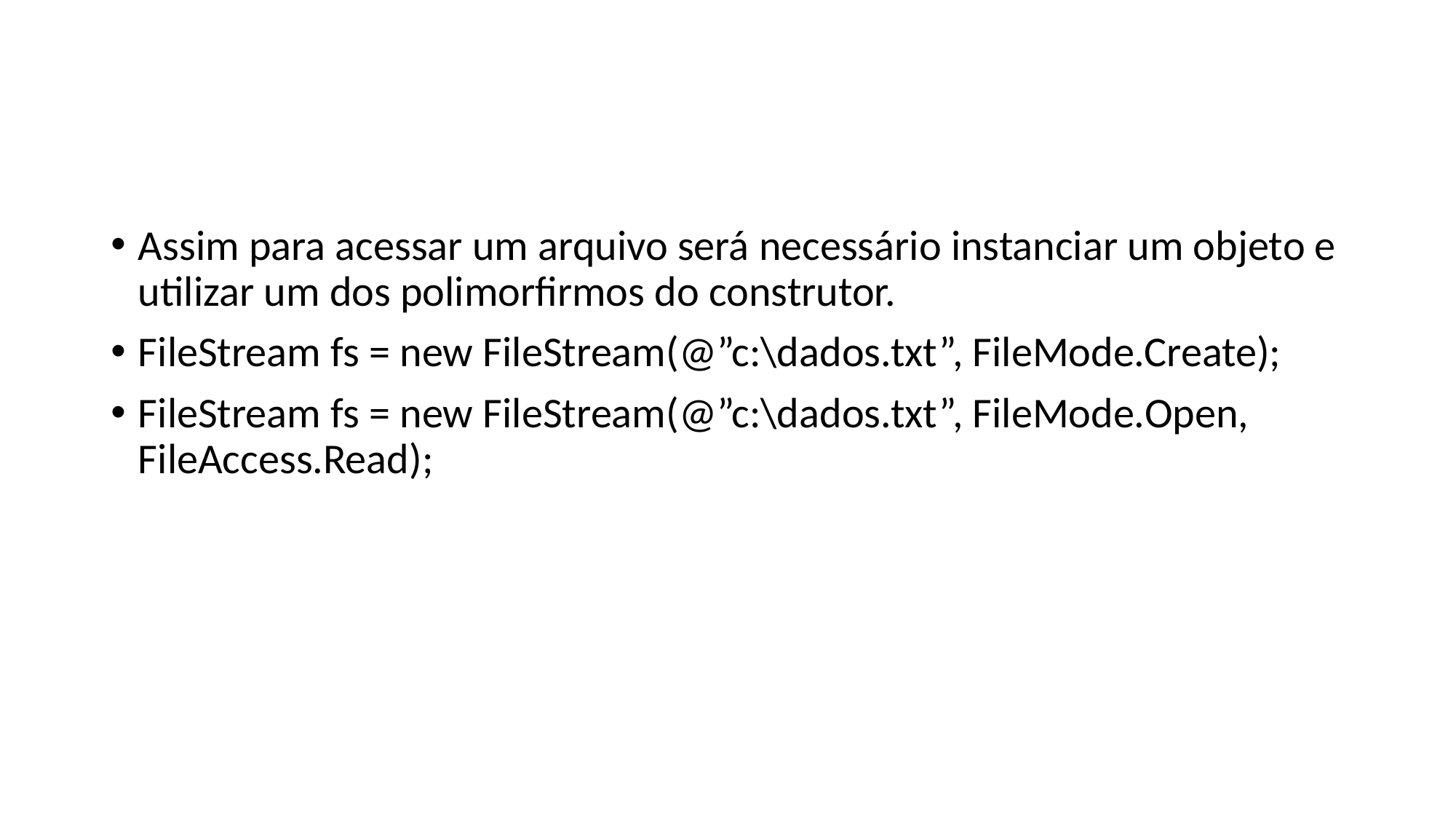

#
Assim para acessar um arquivo será necessário instanciar um objeto e utilizar um dos polimorfirmos do construtor.
FileStream fs = new FileStream(@”c:\dados.txt”, FileMode.Create);
FileStream fs = new FileStream(@”c:\dados.txt”, FileMode.Open, FileAccess.Read);